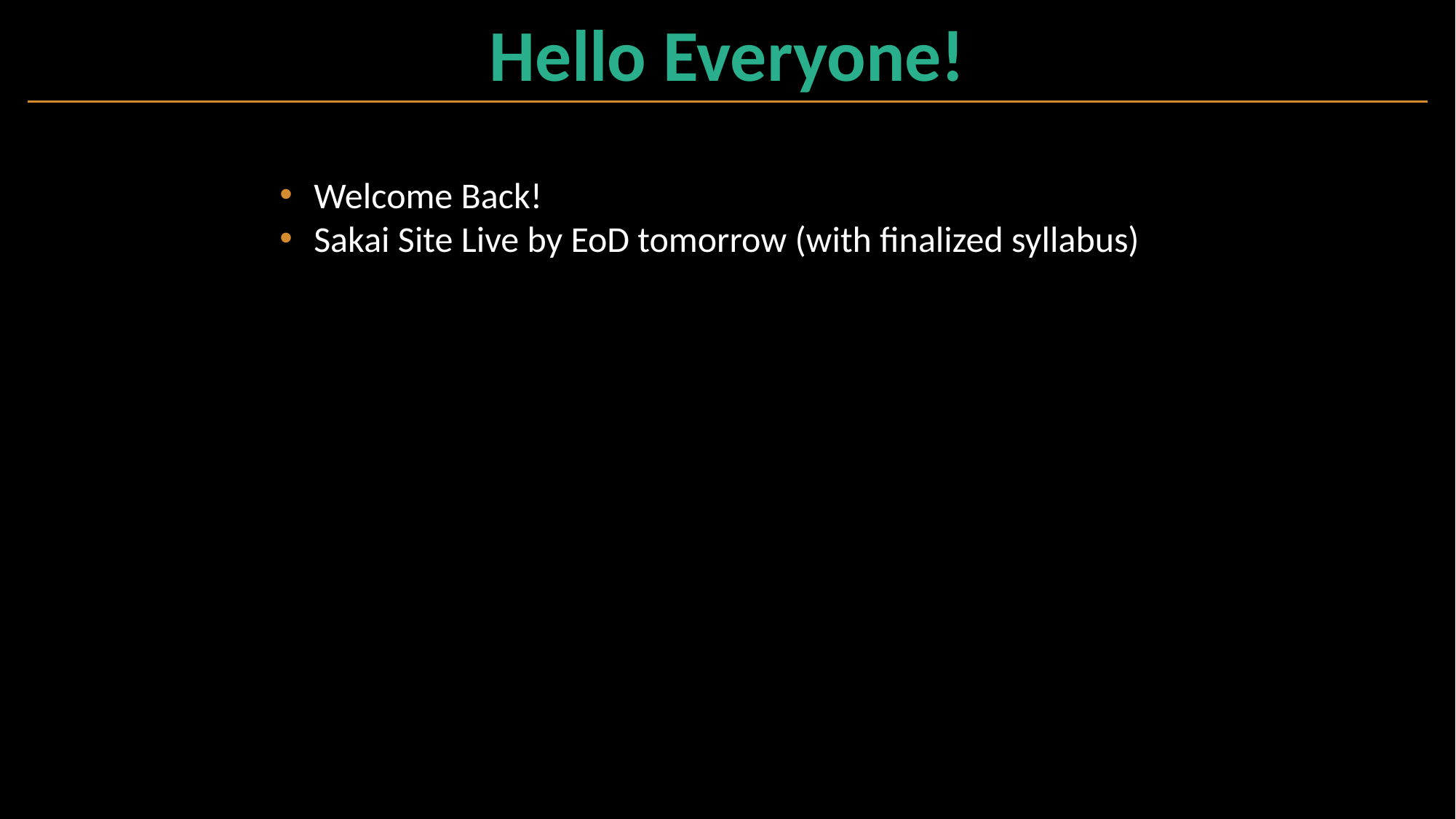

# Hello Everyone!
Welcome Back!
Sakai Site Live by EoD tomorrow (with finalized syllabus)